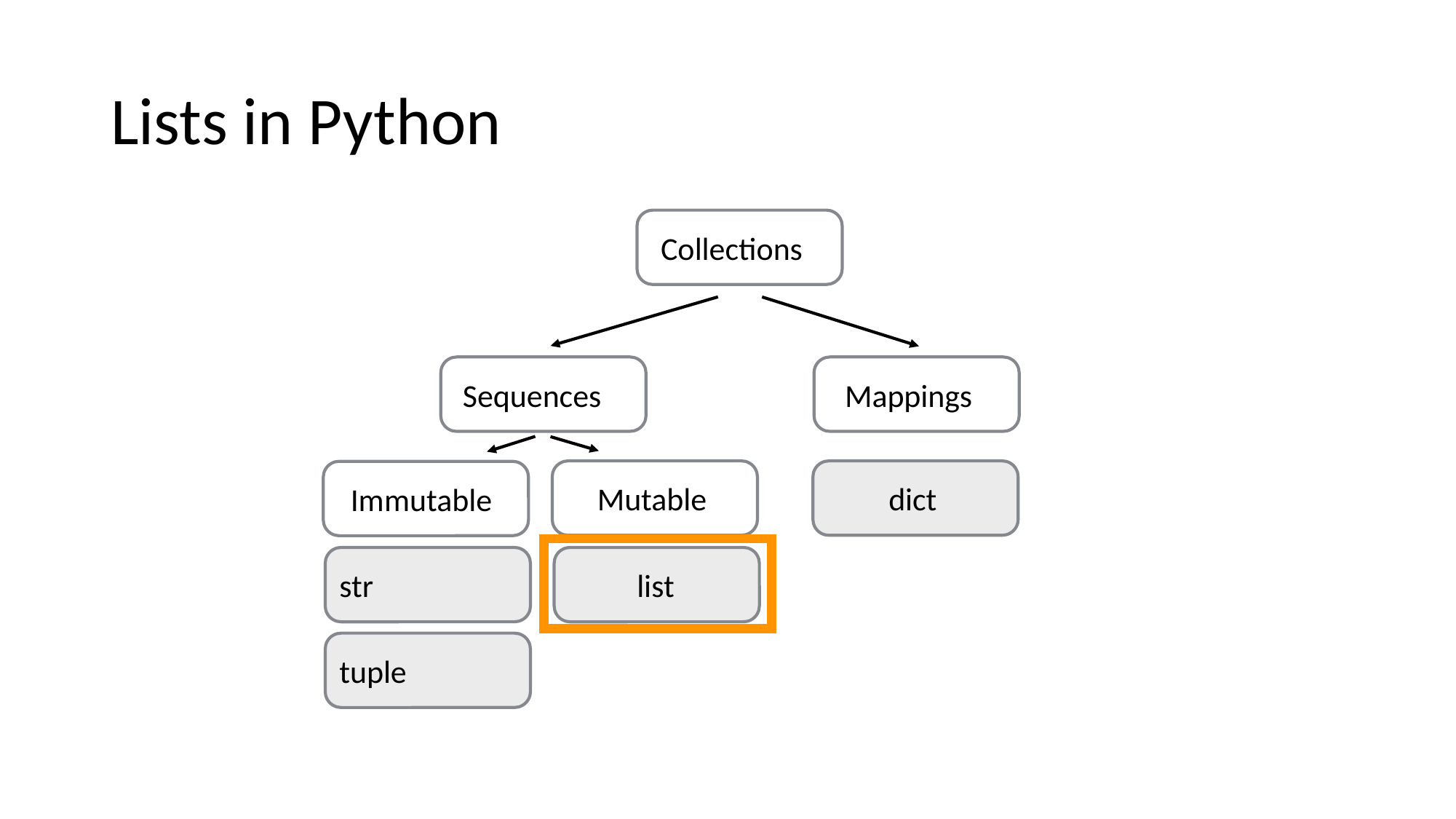

# Lists in Python

Collections

Sequences
Mappings

Mutable
dict
Immutable

str
list

tuple